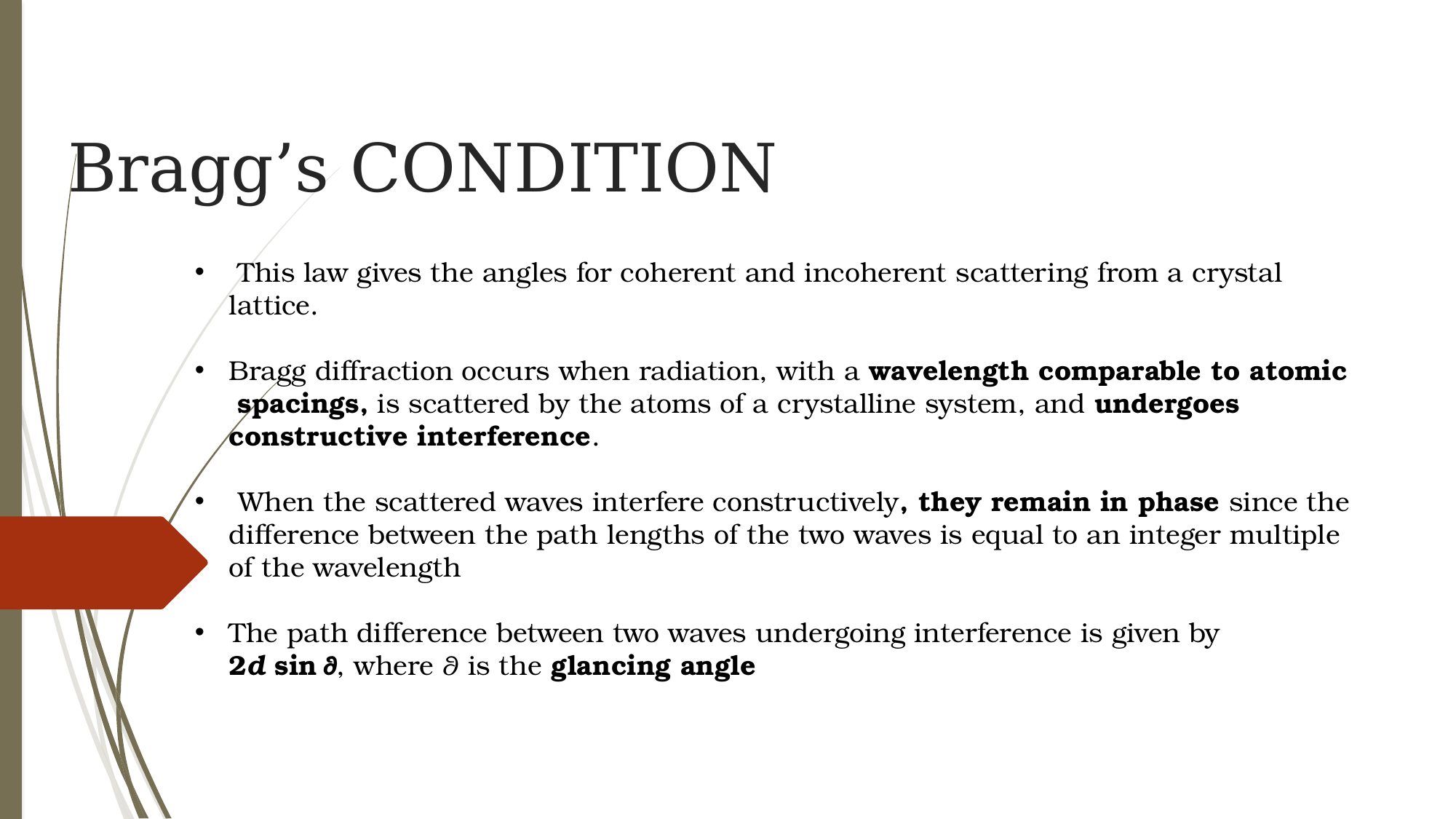

# Bragg’s CONDITION
 This law gives the angles for coherent and incoherent scattering from a crystal lattice.

Bragg diffraction occurs when radiation, with a wavelength comparable to atomic  spacings, is scattered by the atoms of a crystalline system, and undergoes constructive interference.

 When the scattered waves interfere constructively, they remain in phase since the difference between the path lengths of the two waves is equal to an integer multiple of the wavelength

The path difference between two waves undergoing interference is given by           2d sin θ, where θ is the glancing angle